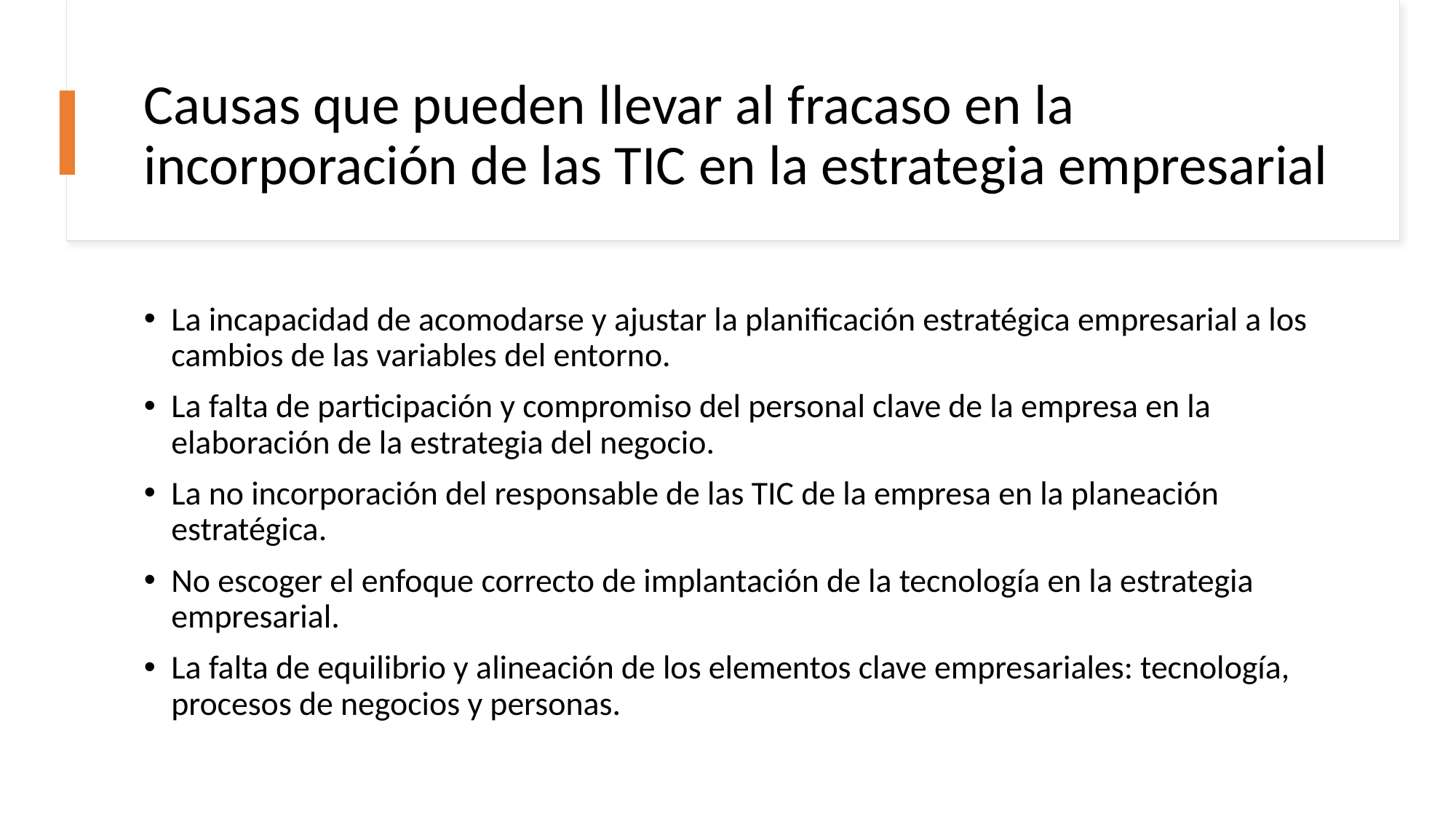

# Causas que pueden llevar al fracaso en la incorporación de las TIC en la estrategia empresarial

La incapacidad de acomodarse y ajustar la planificación estratégica empresarial a los cambios de las variables del entorno.
La falta de participación y compromiso del personal clave de la empresa en la elaboración de la estrategia del negocio.
La no incorporación del responsable de las TIC de la empresa en la planeación estratégica.
No escoger el enfoque correcto de implantación de la tecnología en la estrategia empresarial.
La falta de equilibrio y alineación de los elementos clave empresariales: tecnología, procesos de negocios y personas.